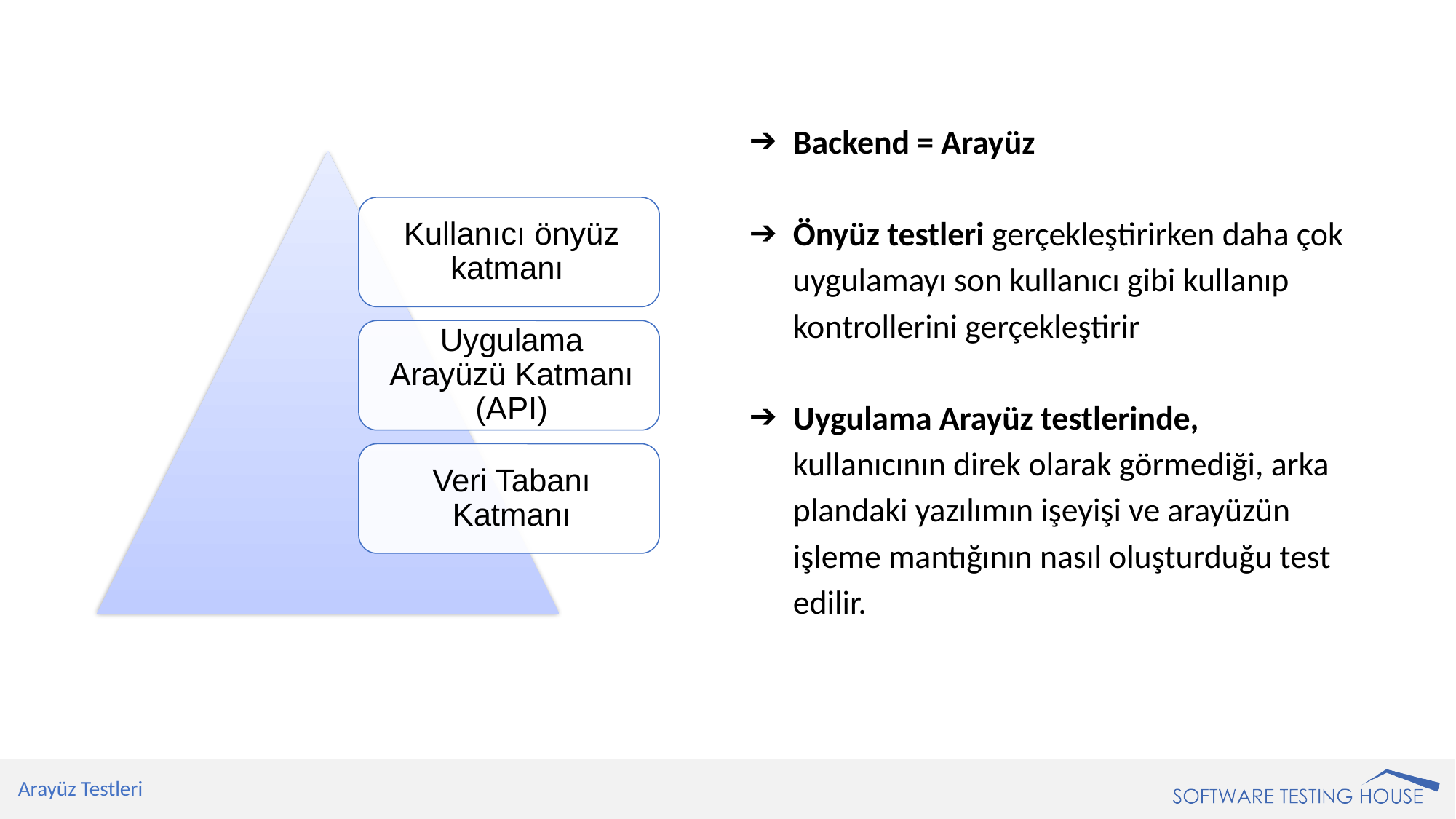

Backend = Arayüz

Önyüz testleri gerçekleştirirken daha çok uygulamayı son kullanıcı gibi kullanıp kontrollerini gerçekleştirir

Uygulama Arayüz testlerinde, kullanıcının direk olarak görmediği, arka plandaki yazılımın işeyişi ve arayüzün işleme mantığının nasıl oluşturduğu test edilir.
Kullanıcı önyüz katmanı
Uygulama Arayüzü Katmanı (API)
Veri Tabanı Katmanı
Arayüz Testleri